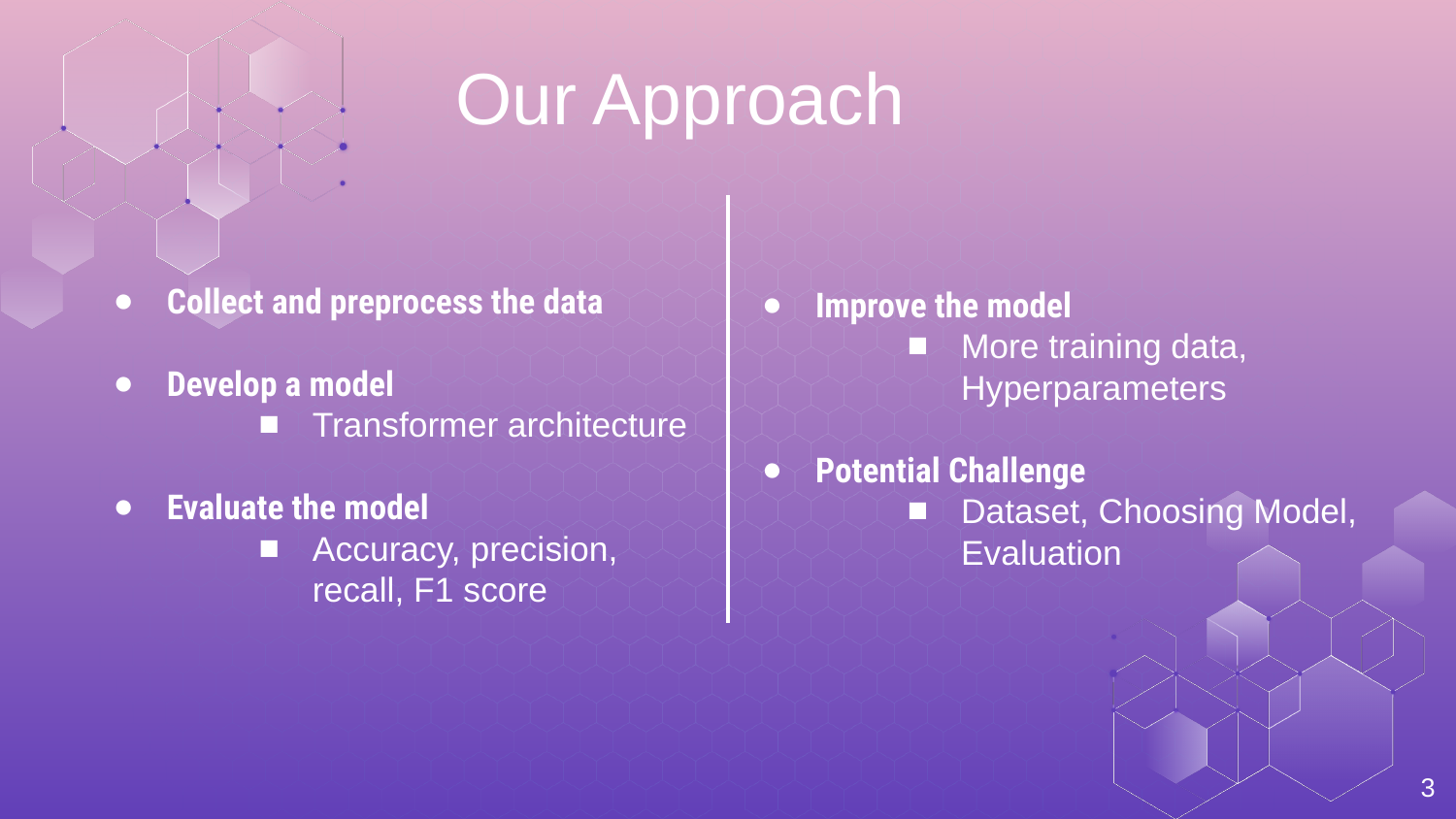

# Our Approach

Improve the model
More training data, Hyperparameters

Potential Challenge
Dataset, Choosing Model, Evaluation

Collect and preprocess the data

Develop a model
Transformer architecture

Evaluate the model
Accuracy, precision, recall, F1 score

3